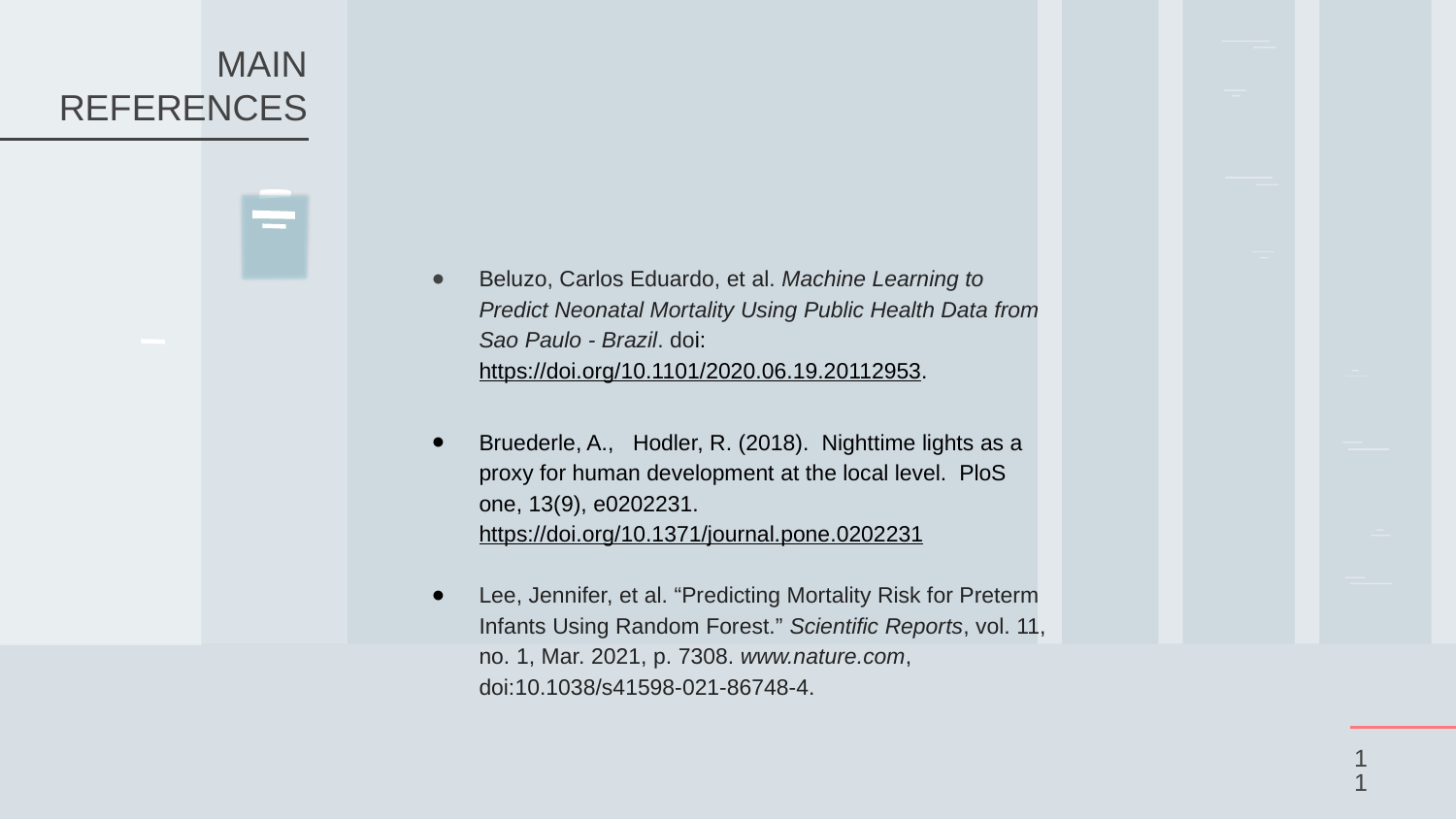

# MAIN REFERENCES
Beluzo, Carlos Eduardo, et al. Machine Learning to Predict Neonatal Mortality Using Public Health Data from Sao Paulo - Brazil. doi:https://doi.org/10.1101/2020.06.19.20112953.
Bruederle, A.,   Hodler, R. (2018).  Nighttime lights as a proxy for human development at the local level.  PloS one, 13(9), e0202231.  https://doi.org/10.1371/journal.pone.0202231

Lee, Jennifer, et al. “Predicting Mortality Risk for Preterm Infants Using Random Forest.” Scientific Reports, vol. 11, no. 1, Mar. 2021, p. 7308. www.nature.com, doi:10.1038/s41598-021-86748-4.
11